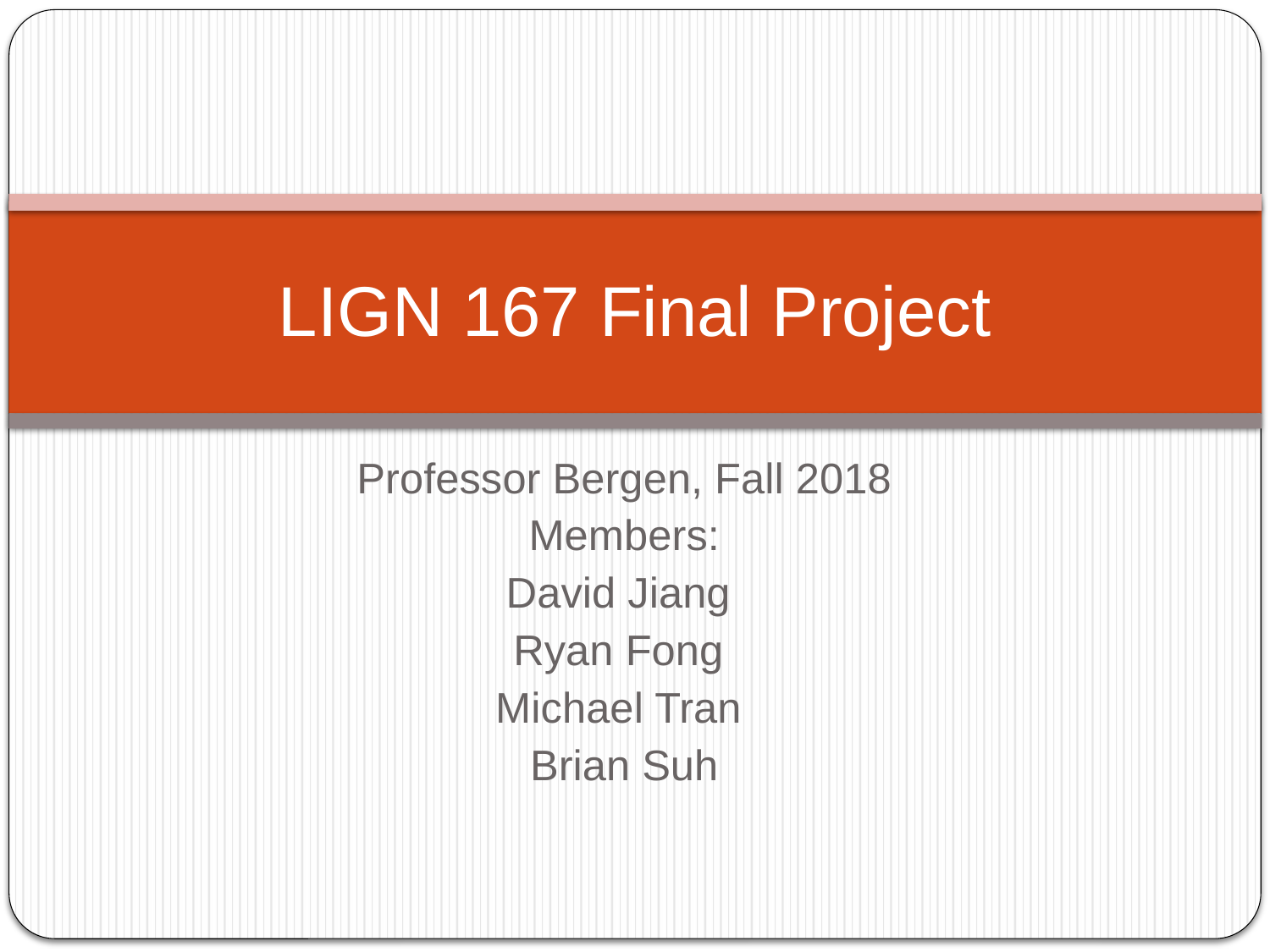

# LIGN 167 Final Project
Professor Bergen, Fall 2018
Members:
David Jiang
Ryan Fong
Michael Tran
Brian Suh